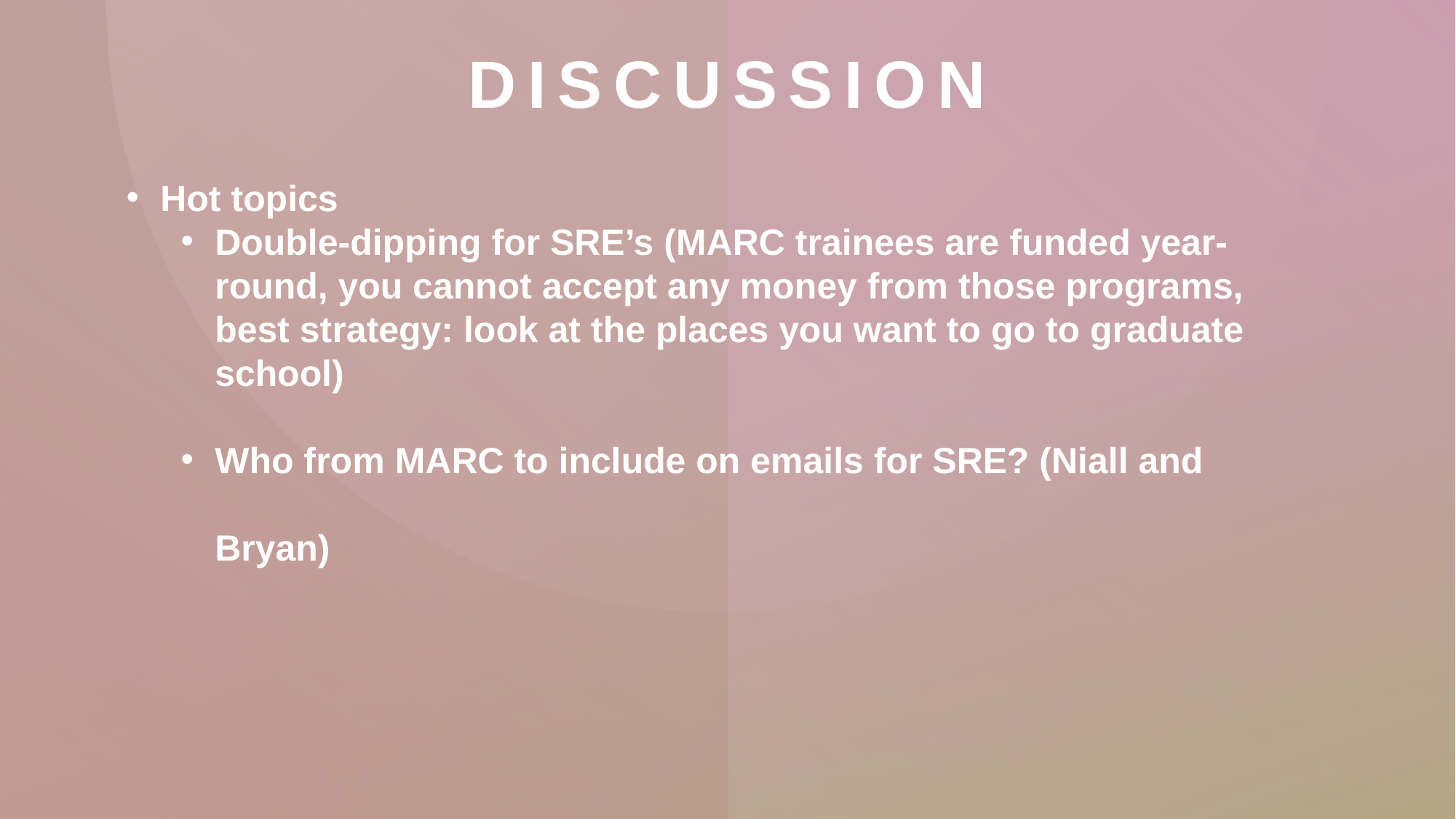

# Discussion
Hot topics
Double-dipping for SRE’s (MARC trainees are funded year-round, you cannot accept any money from those programs, best strategy: look at the places you want to go to graduate school)
Who from MARC to include on emails for SRE? (Niall and Bryan)